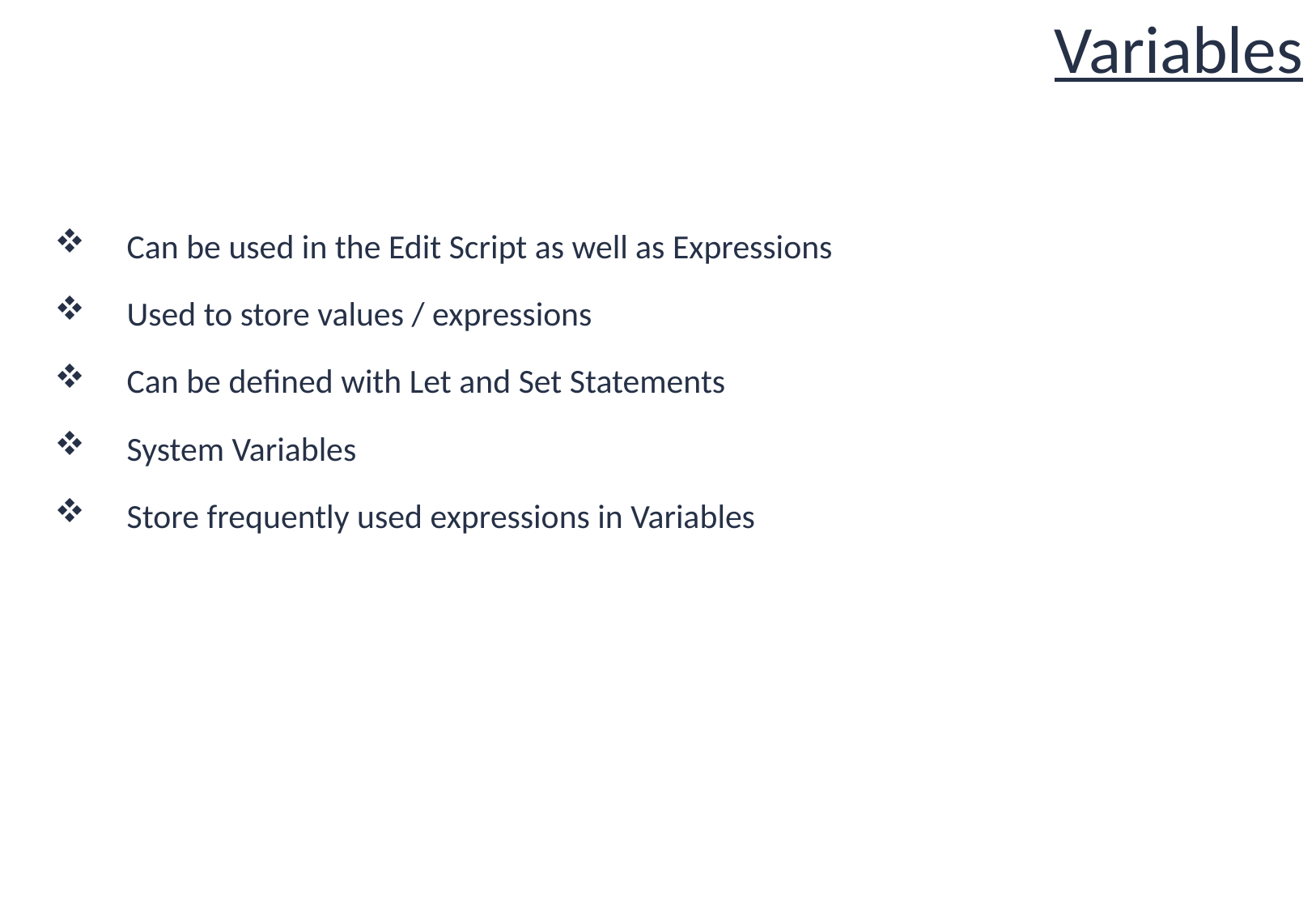

# Variables
Can be used in the Edit Script as well as Expressions
Used to store values / expressions
Can be defined with Let and Set Statements
System Variables
Store frequently used expressions in Variables